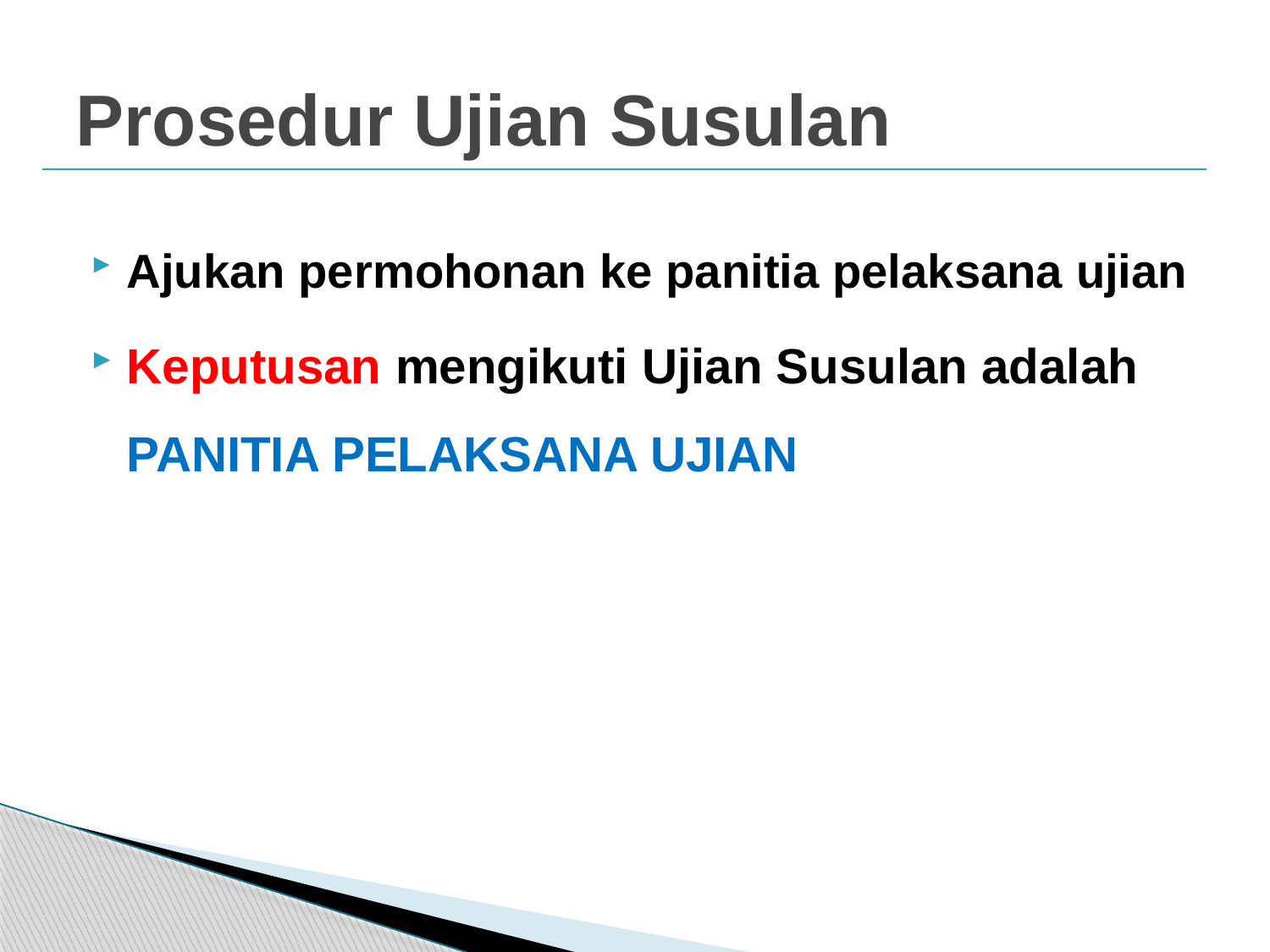

# Prosedur Ujian Susulan
Ajukan permohonan ke panitia pelaksana ujian
Keputusan mengikuti Ujian Susulan adalah PANITIA PELAKSANA UJIAN